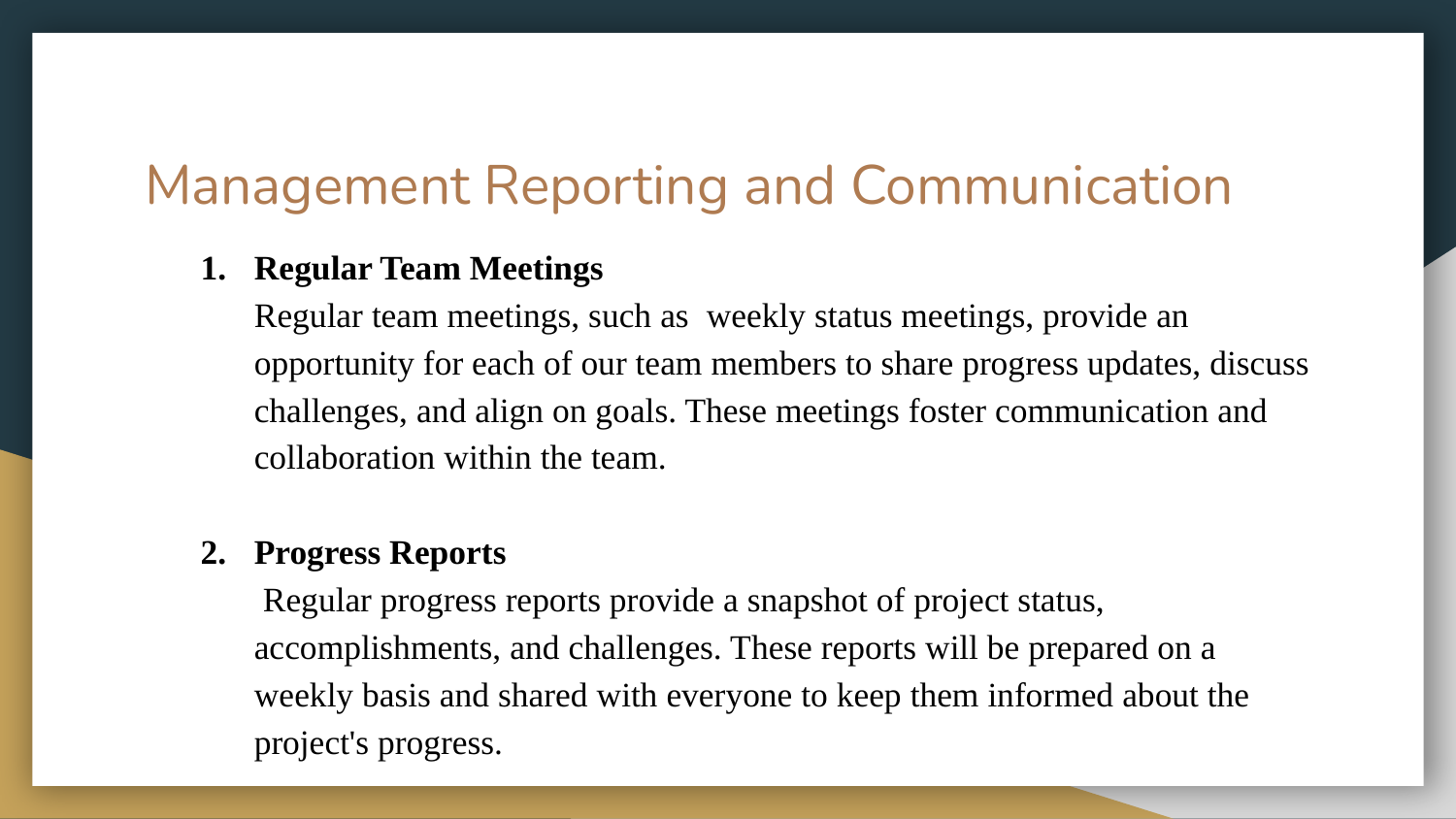

# Management Reporting and Communication
Regular Team Meetings
Regular team meetings, such as  weekly status meetings, provide an opportunity for each of our team members to share progress updates, discuss challenges, and align on goals. These meetings foster communication and collaboration within the team.
Progress Reports
 Regular progress reports provide a snapshot of project status, accomplishments, and challenges. These reports will be prepared on a weekly basis and shared with everyone to keep them informed about the project's progress.